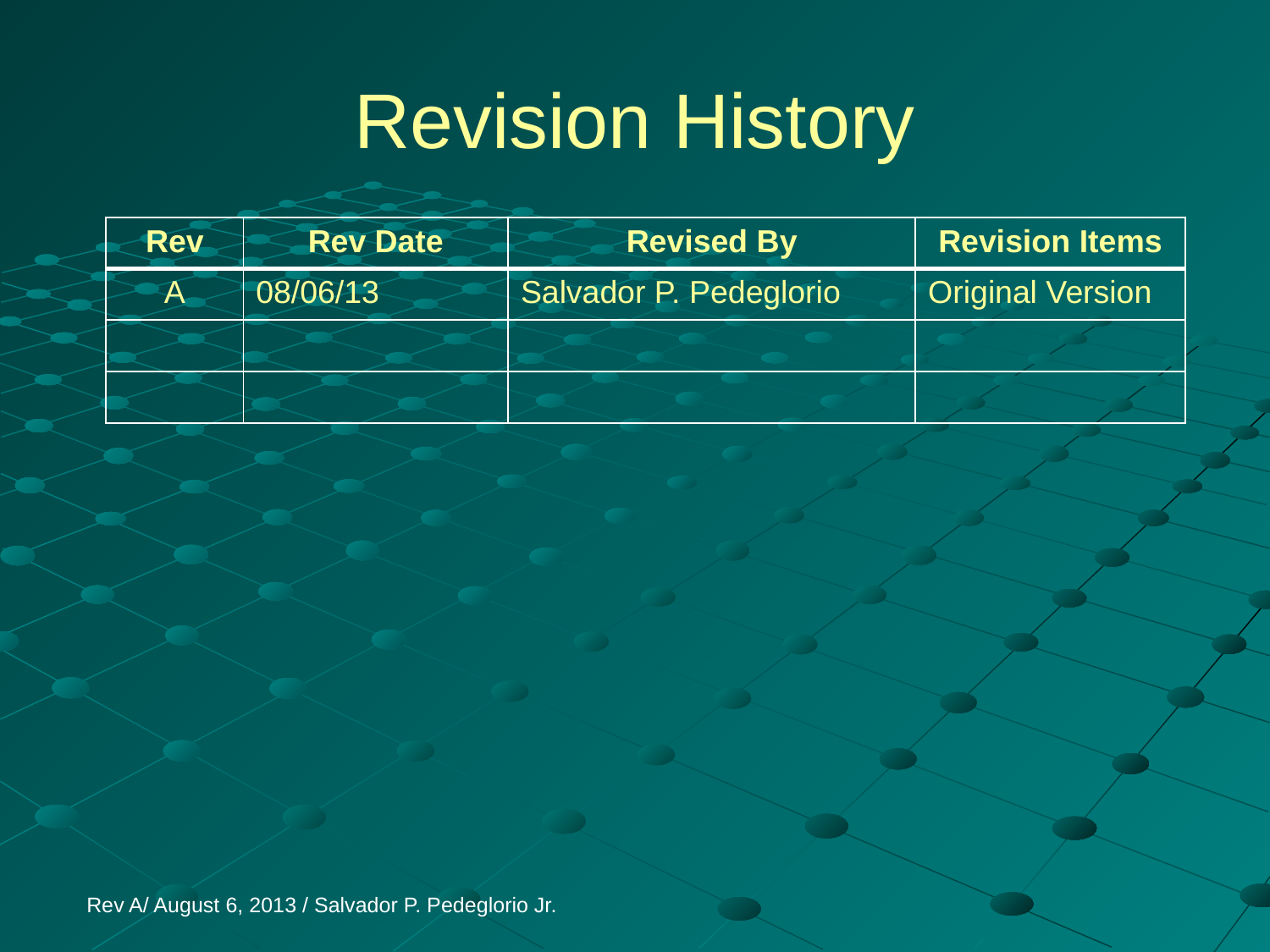

# Revision History
| Rev | Rev Date | Revised By | Revision Items |
| --- | --- | --- | --- |
| A | 08/06/13 | Salvador P. Pedeglorio | Original Version |
|  |  |  |  |
|  |  |  |  |
Rev A/ August 6, 2013 / Salvador P. Pedeglorio Jr.